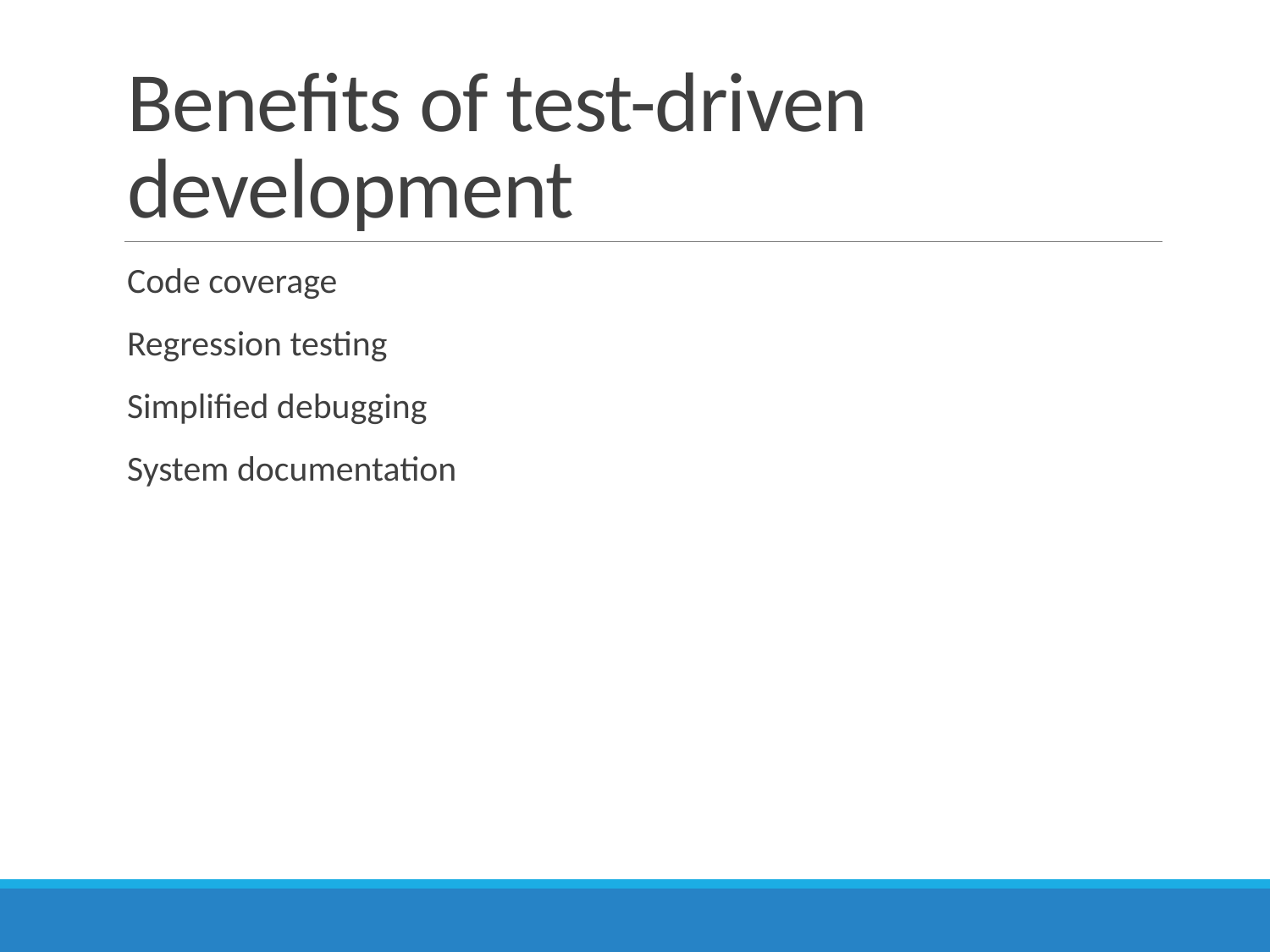

# Benefits of test-driven development
Code coverage
Regression testing
Simplified debugging
System documentation